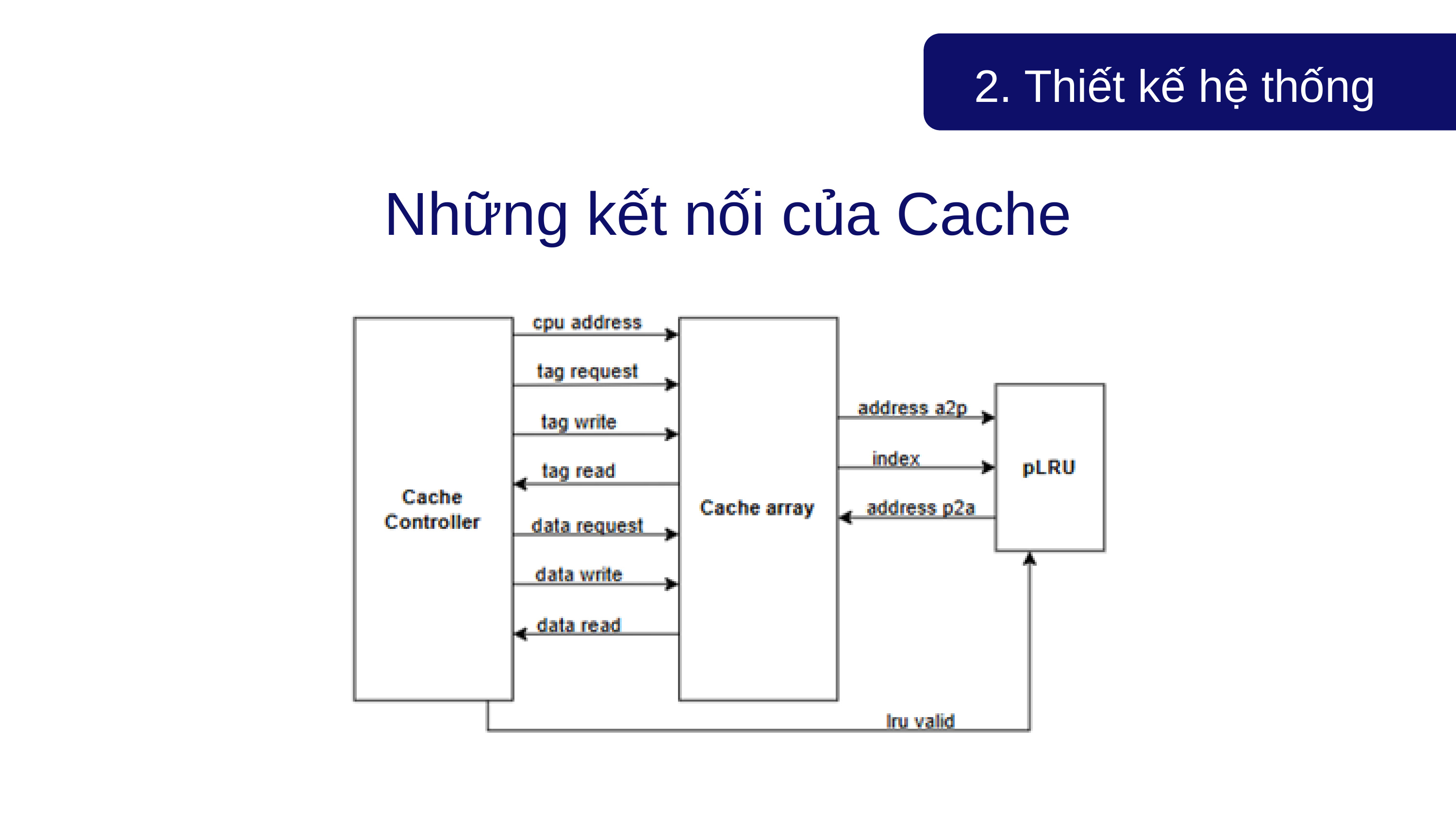

2. Thiết kế hệ thống
Những kết nối của Cache